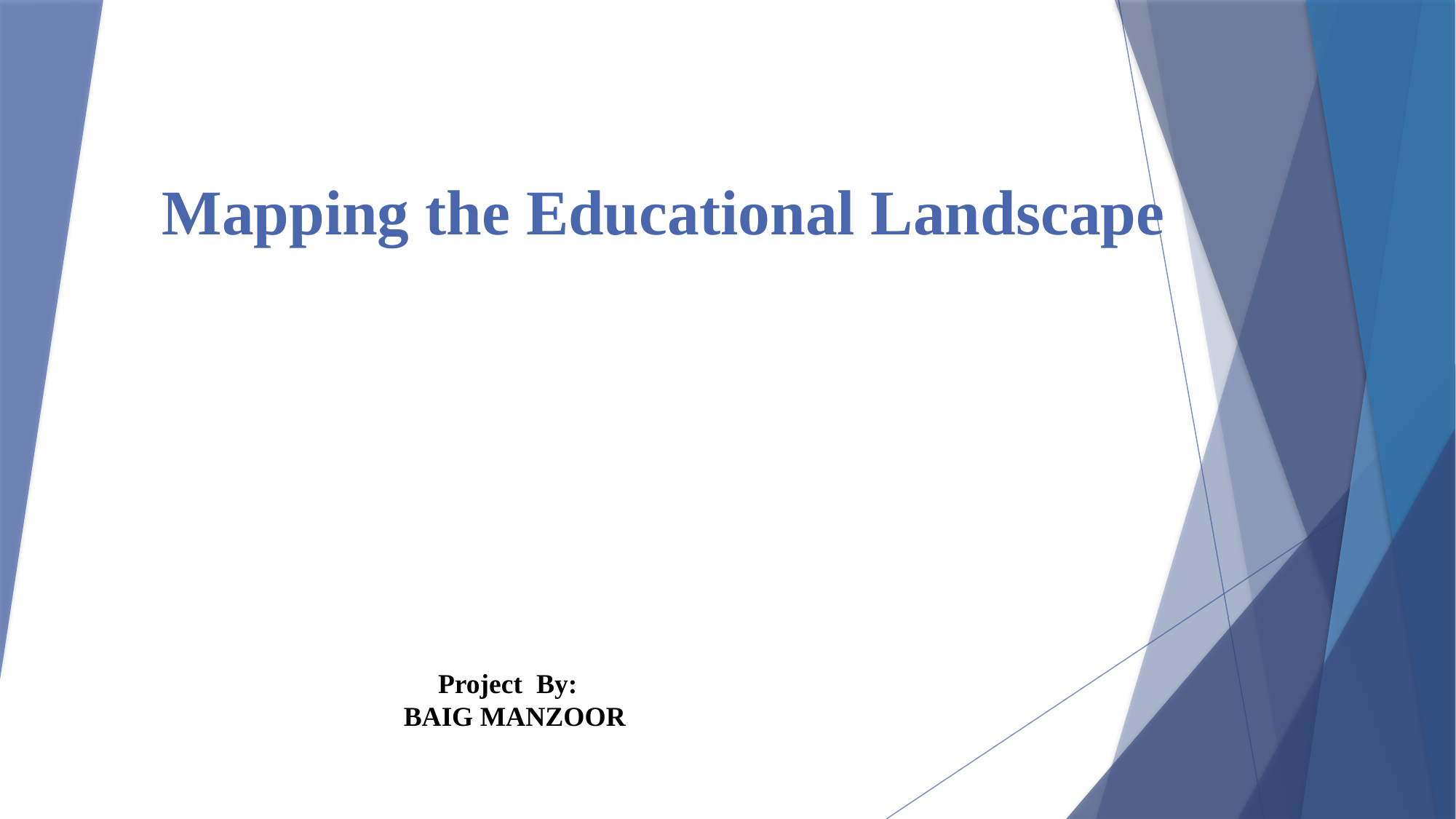

# Mapping the Educational Landscape
                      Project  By:
                 BAIG MANZOOR